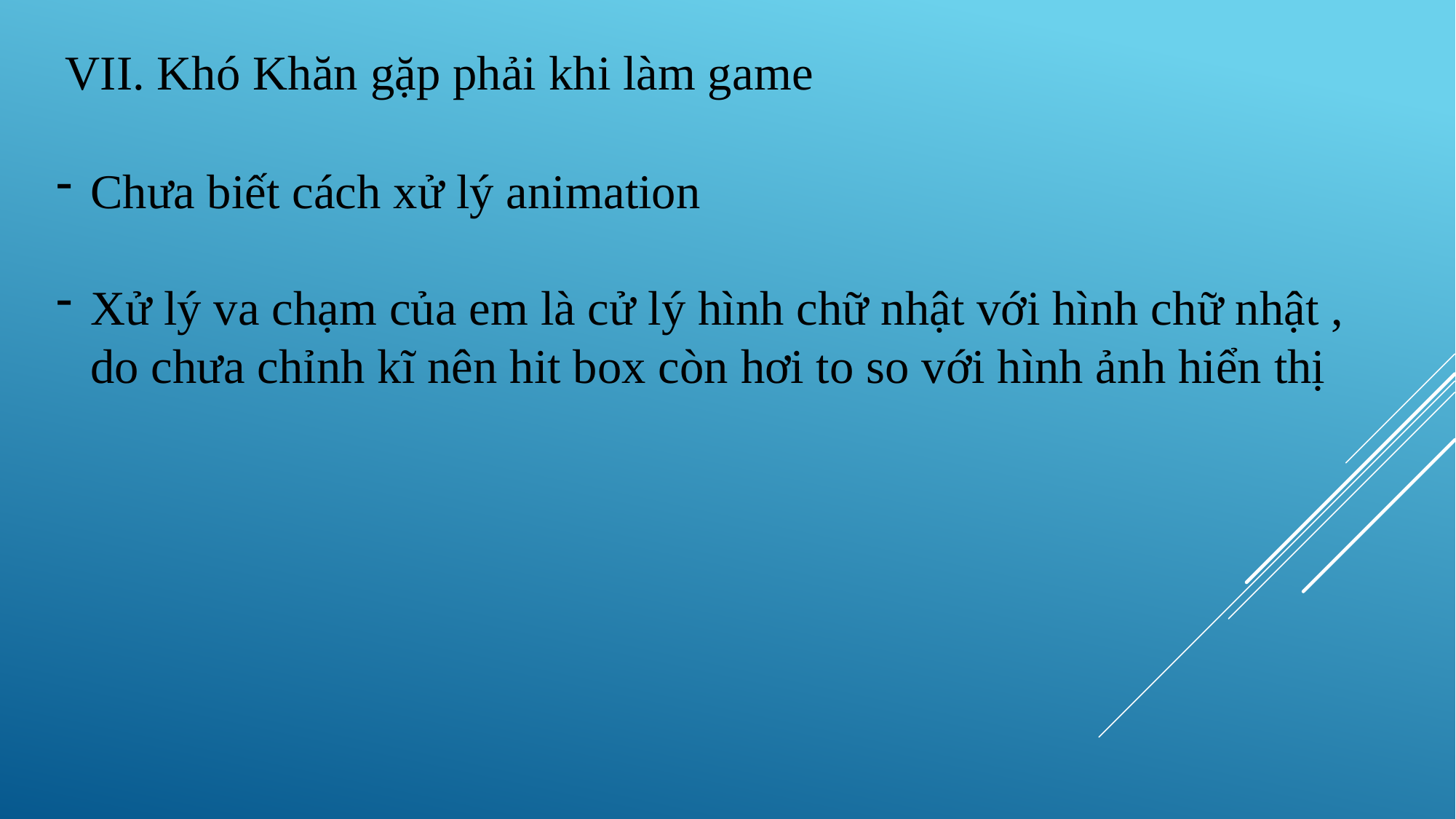

VII. Khó Khăn gặp phải khi làm game
Chưa biết cách xử lý animation

Xử lý va chạm của em là cử lý hình chữ nhật với hình chữ nhật , do chưa chỉnh kĩ nên hit box còn hơi to so với hình ảnh hiển thị